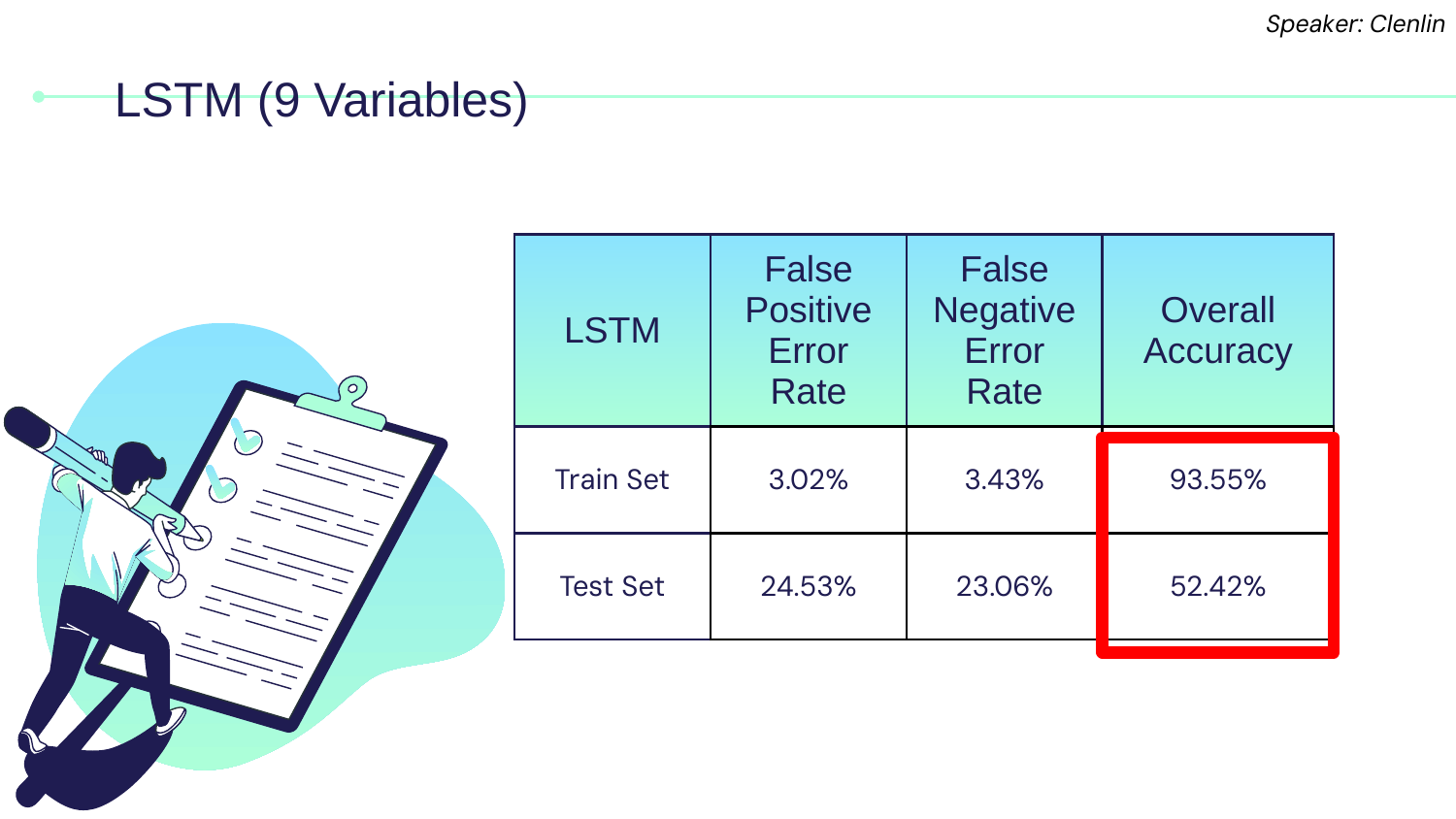

Speaker: Clenlin
# LSTM (9 Variables)
| LSTM | False Positive Error Rate | False Negative Error Rate | Overall Accuracy |
| --- | --- | --- | --- |
| Train Set | 3.02% | 3.43% | 93.55% |
| Test Set | 24.53% | 23.06% | 52.42% |